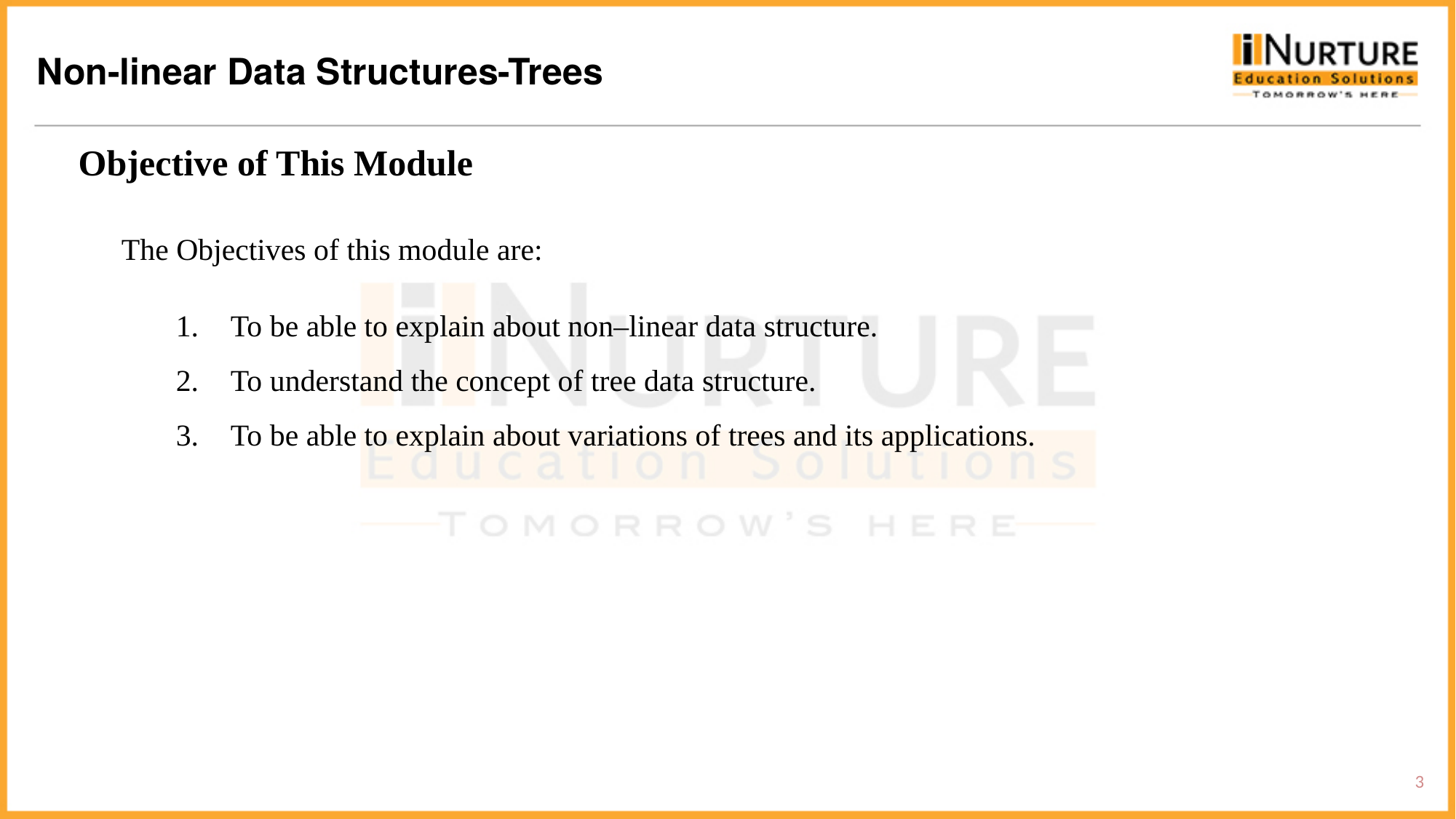

Non-linear Data Structures-Trees
Objective of This Module

The Objectives of this module are:

To be able to explain about non–linear data structure.
To understand the concept of tree data structure.
To be able to explain about variations of trees and its applications.
3